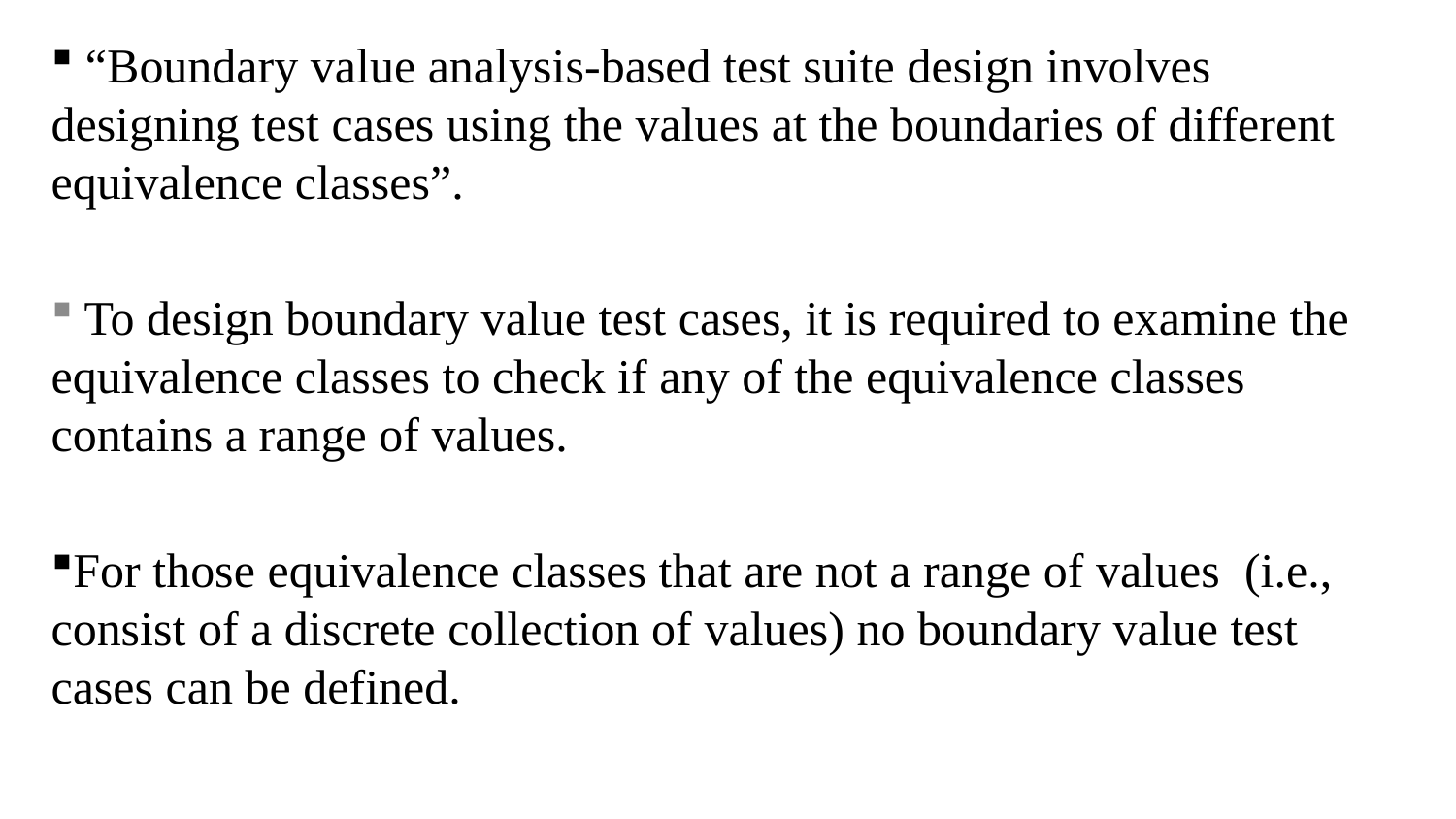

“Boundary value analysis-based test suite design involves designing test cases using the values at the boundaries of different equivalence classes”.

 To design boundary value test cases, it is required to examine the
equivalence classes to check if any of the equivalence classes contains a range of values.

For those equivalence classes that are not a range of values  (i.e., consist of a discrete collection of values) no boundary value test cases can be defined.